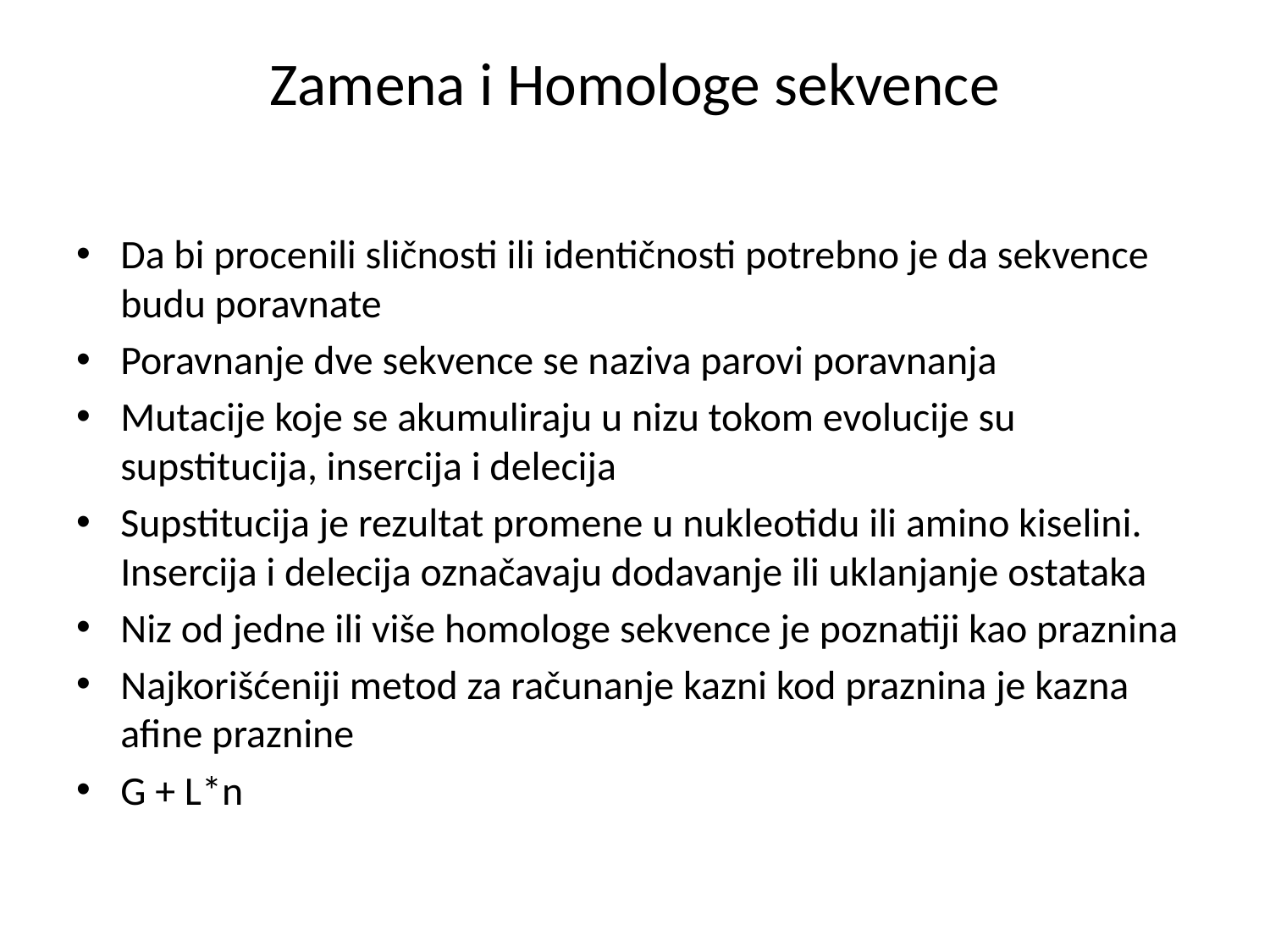

# Zamena i Homologe sekvence
Da bi procenili sličnosti ili identičnosti potrebno je da sekvence budu poravnate
Poravnanje dve sekvence se naziva parovi poravnanja
Mutacije koje se akumuliraju u nizu tokom evolucije su supstitucija, insercija i delecija
Supstitucija je rezultat promene u nukleotidu ili amino kiselini. Insercija i delecija označavaju dodavanje ili uklanjanje ostataka
Niz od jedne ili više homologe sekvence je poznatiji kao praznina
Najkorišćeniji metod za računanje kazni kod praznina je kazna afine praznine
G + L*n